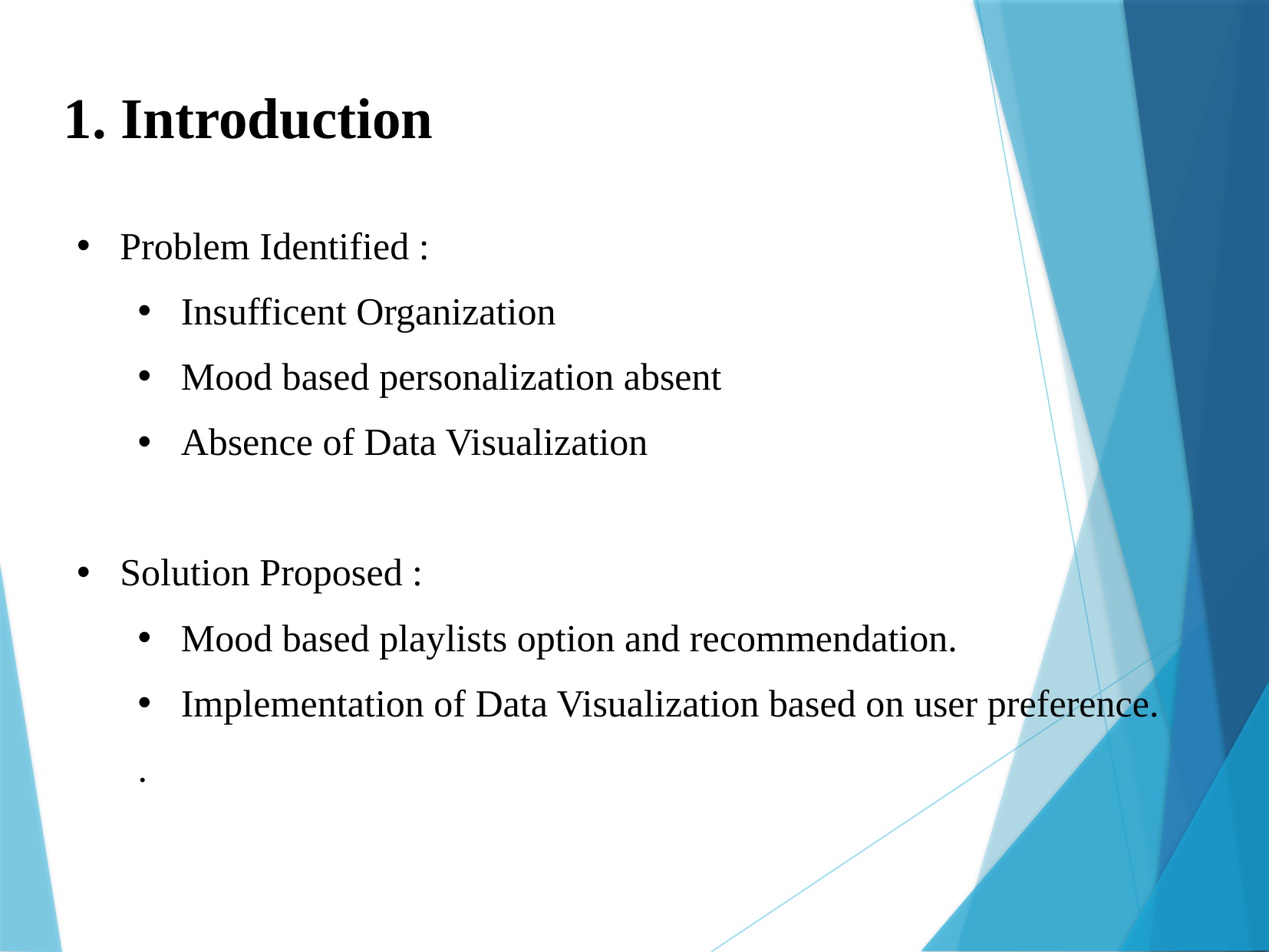

1. Introduction
Problem Identified :
Insufficent Organization
Mood based personalization absent
Absence of Data Visualization

Solution Proposed :
Mood based playlists option and recommendation.
Implementation of Data Visualization based on user preference.
.